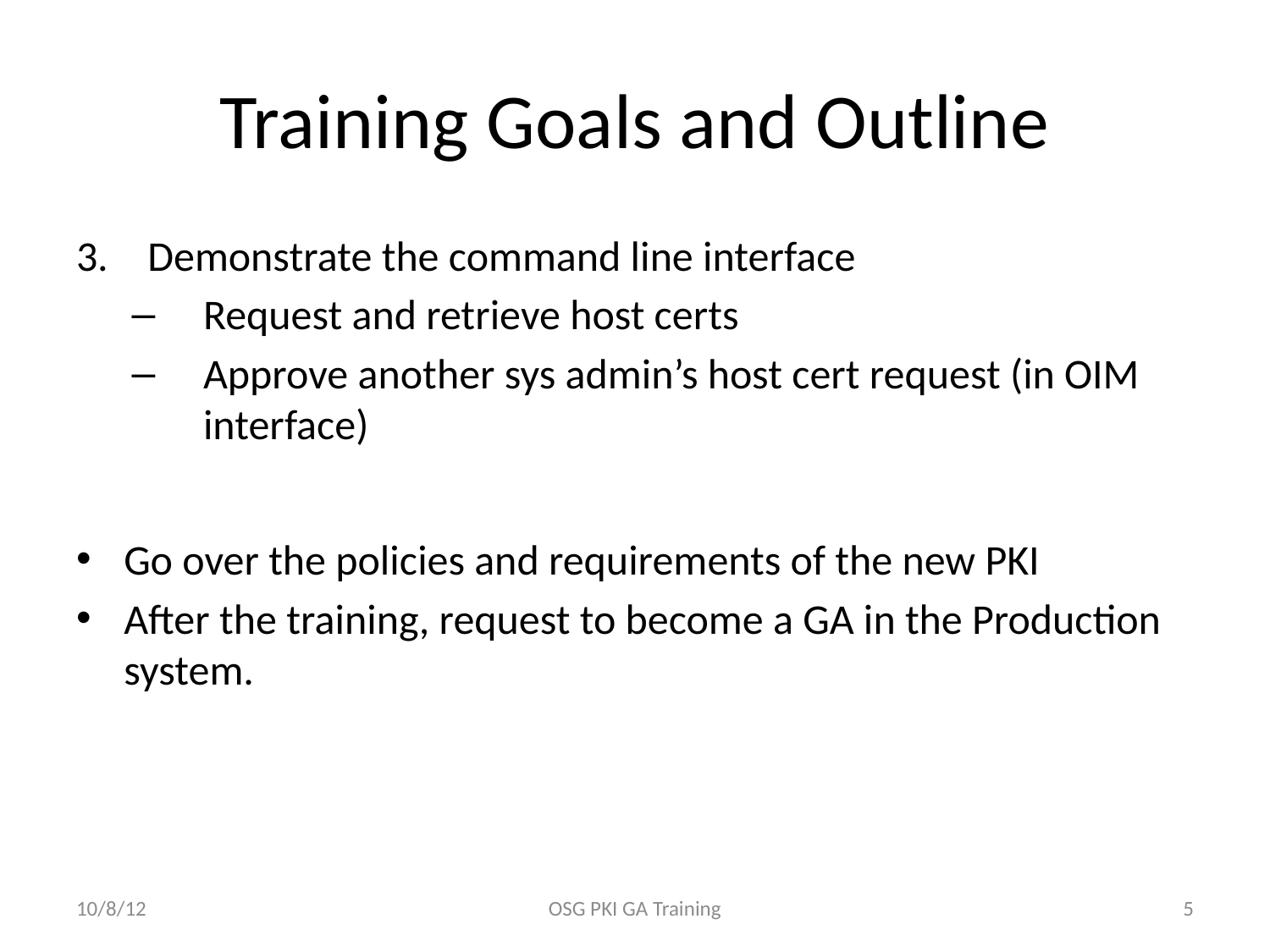

# Training Goals and Outline
Demonstrate the command line interface
Request and retrieve host certs
Approve another sys admin’s host cert request (in OIM interface)

Go over the policies and requirements of the new PKI
After the training, request to become a GA in the Production system.

10/8/12
OSG PKI GA Training
5